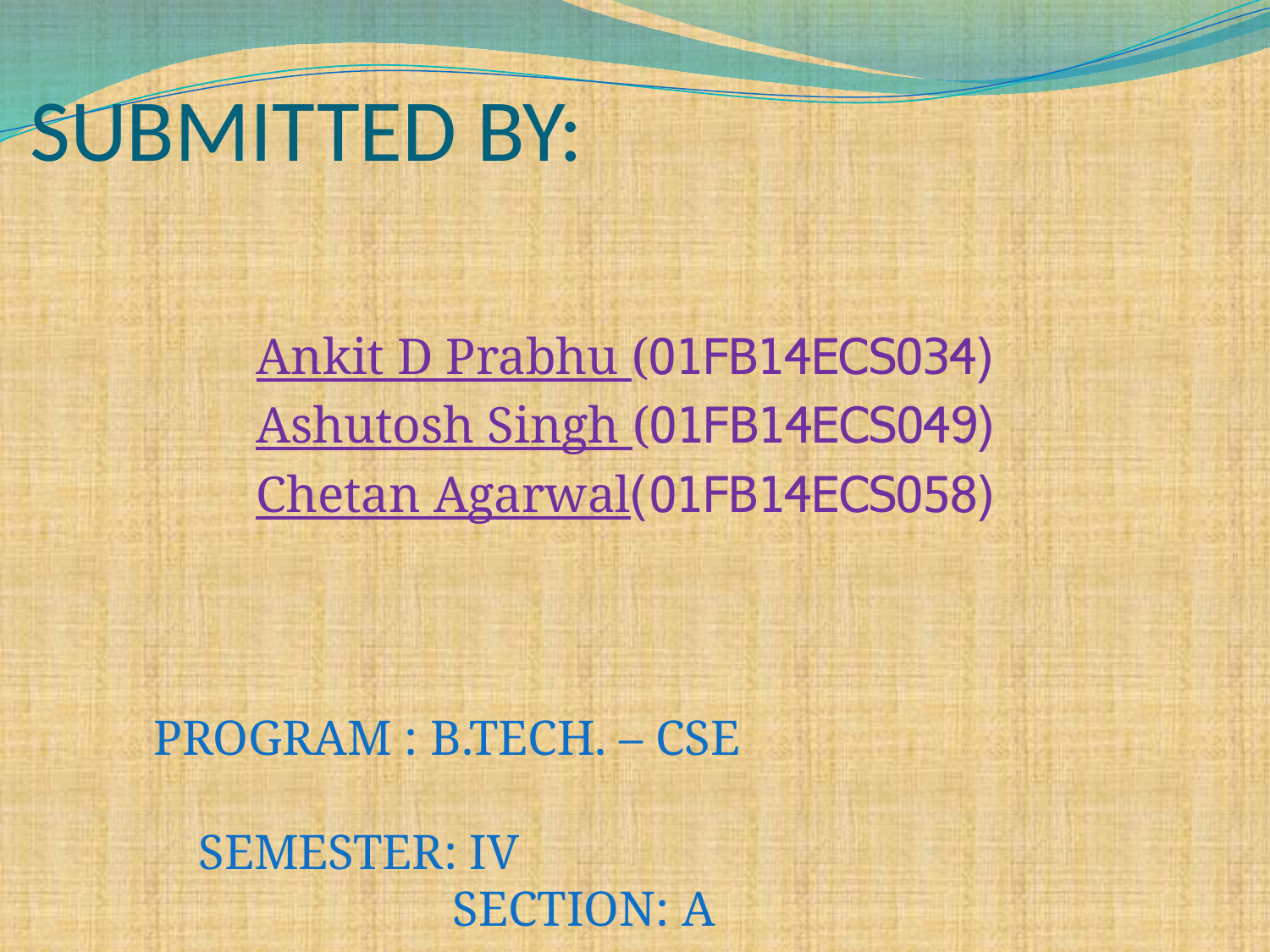

# SUBMITTED BY:
Ankit D Prabhu (01FB14ECS034)
Ashutosh Singh (01FB14ECS049)
Chetan Agarwal(01FB14ECS058)
PROGRAM : B.TECH. – CSE
SEMESTER: IV
		SECTION: A